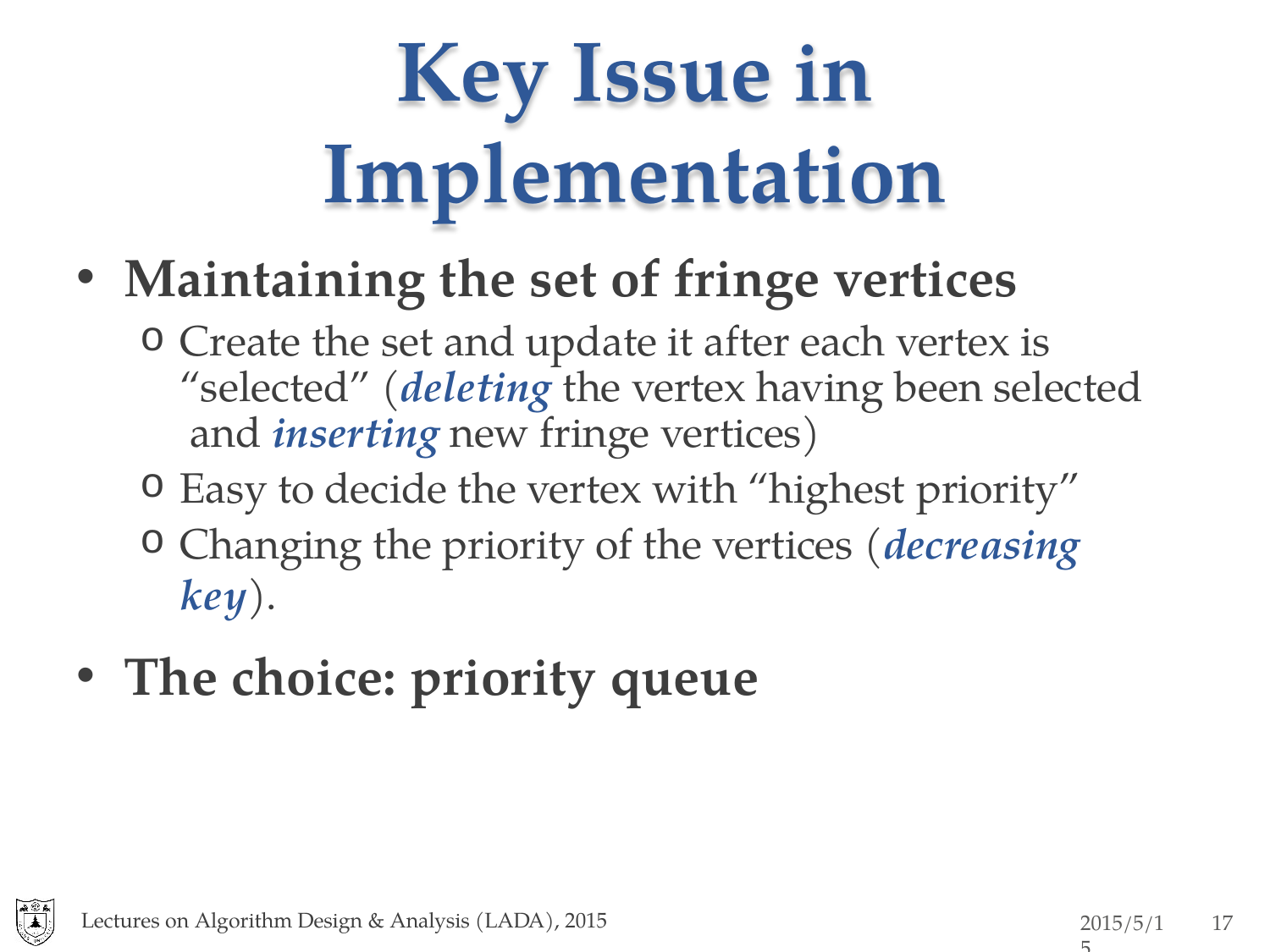

# Key Issue in  Implementation

Maintaining the set of fringe vertices
Create the set and update it after each vertex is  “selected” (deleting the vertex having been selected  and inserting new fringe vertices)
Easy to decide the vertex with “highest priority”
Changing the priority of the vertices (decreasing key).
The choice: priority queue
Lectures on Algorithm Design & Analysis (LADA), 2015
2015/5/15
17